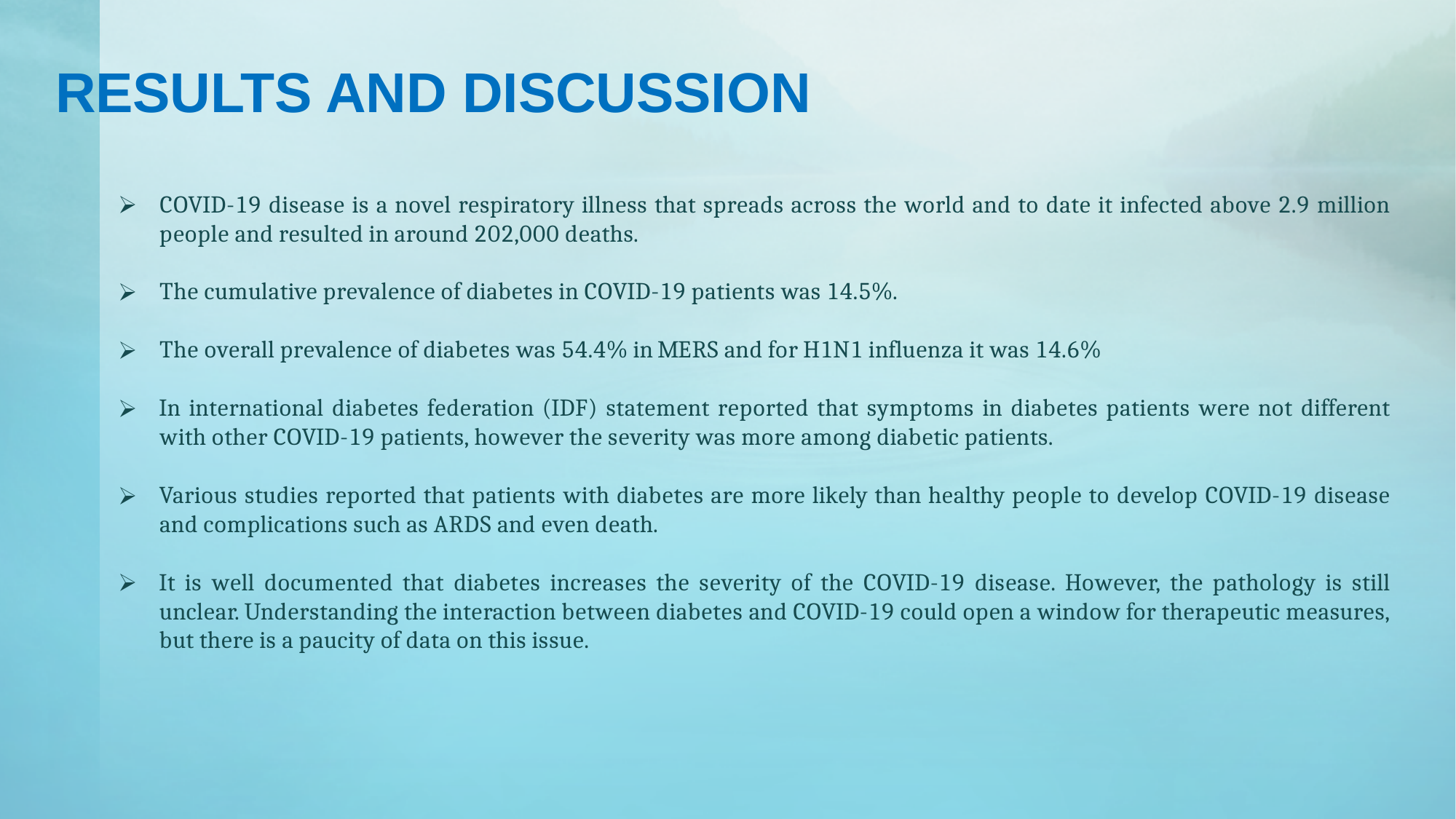

RESULTS AND DISCUSSION

COVID-19 disease is a novel respiratory illness that spreads across the world and to date it infected above 2.9 million people and resulted in around 202,000 deaths.

The cumulative prevalence of diabetes in COVID-19 patients was 14.5%.

The overall prevalence of diabetes was 54.4% in MERS and for H1N1 influenza it was 14.6%

In international diabetes federation (IDF) statement reported that symptoms in diabetes patients were not different with other COVID-19 patients, however the severity was more among diabetic patients.

Various studies reported that patients with diabetes are more likely than healthy people to develop COVID-19 disease and complications such as ARDS and even death.

It is well documented that diabetes increases the severity of the COVID-19 disease. However, the pathology is still unclear. Understanding the interaction between diabetes and COVID-19 could open a window for therapeutic measures, but there is a paucity of data on this issue.